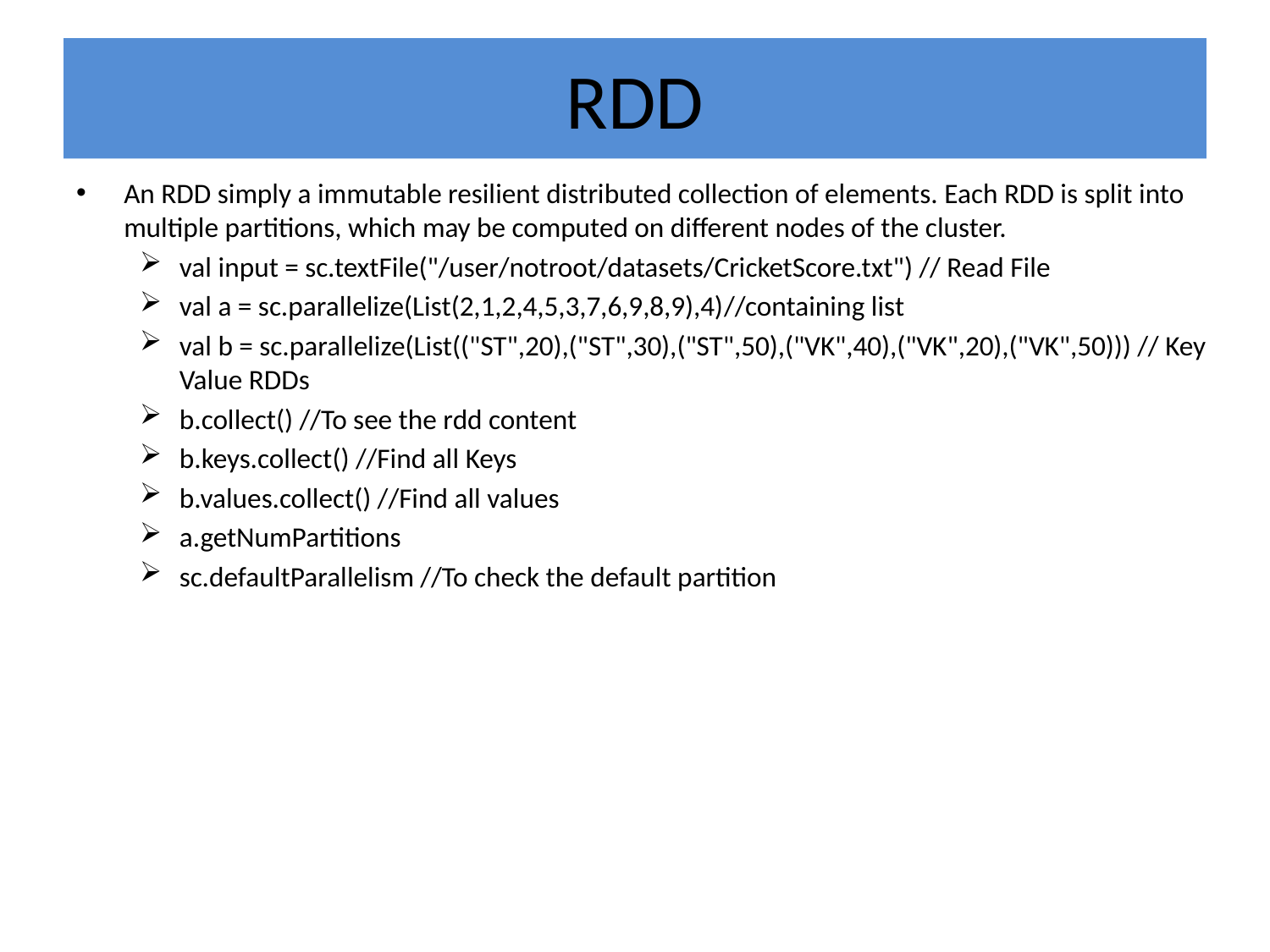

# RDD
An RDD simply a immutable resilient distributed collection of elements. Each RDD is split into multiple partitions, which may be computed on different nodes of the cluster.
val input = sc.textFile("/user/notroot/datasets/CricketScore.txt") // Read File
val a = sc.parallelize(List(2,1,2,4,5,3,7,6,9,8,9),4)//containing list
val b = sc.parallelize(List(("ST",20),("ST",30),("ST",50),("VK",40),("VK",20),("VK",50))) // Key Value RDDs
b.collect() //To see the rdd content
b.keys.collect() //Find all Keys
b.values.collect() //Find all values
a.getNumPartitions
sc.defaultParallelism //To check the default partition